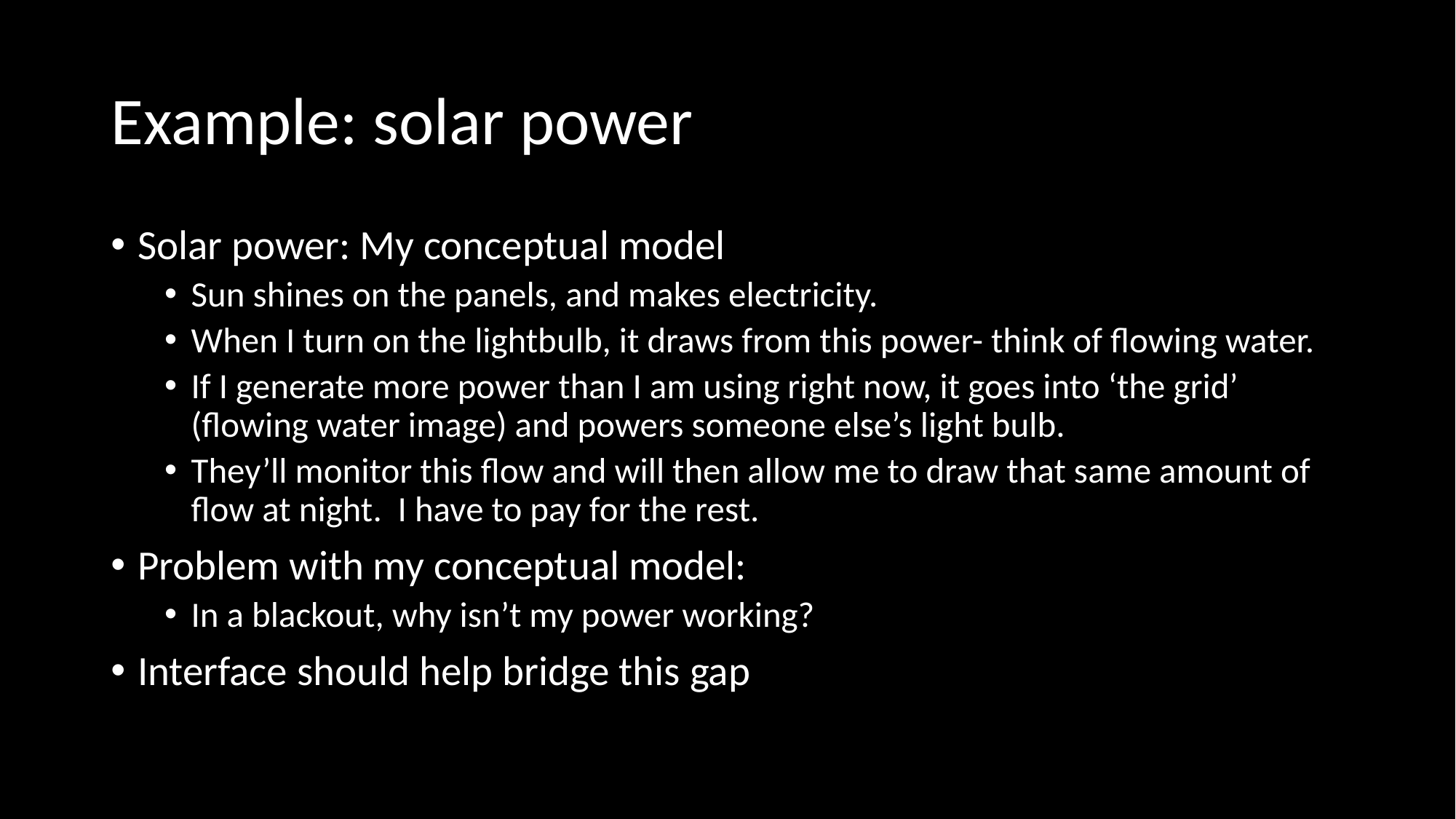

# Example: solar power
Solar power: My conceptual model
Sun shines on the panels, and makes electricity.
When I turn on the lightbulb, it draws from this power- think of flowing water.
If I generate more power than I am using right now, it goes into ‘the grid’ (flowing water image) and powers someone else’s light bulb.
They’ll monitor this flow and will then allow me to draw that same amount of flow at night.  I have to pay for the rest.
Problem with my conceptual model:
In a blackout, why isn’t my power working?
Interface should help bridge this gap